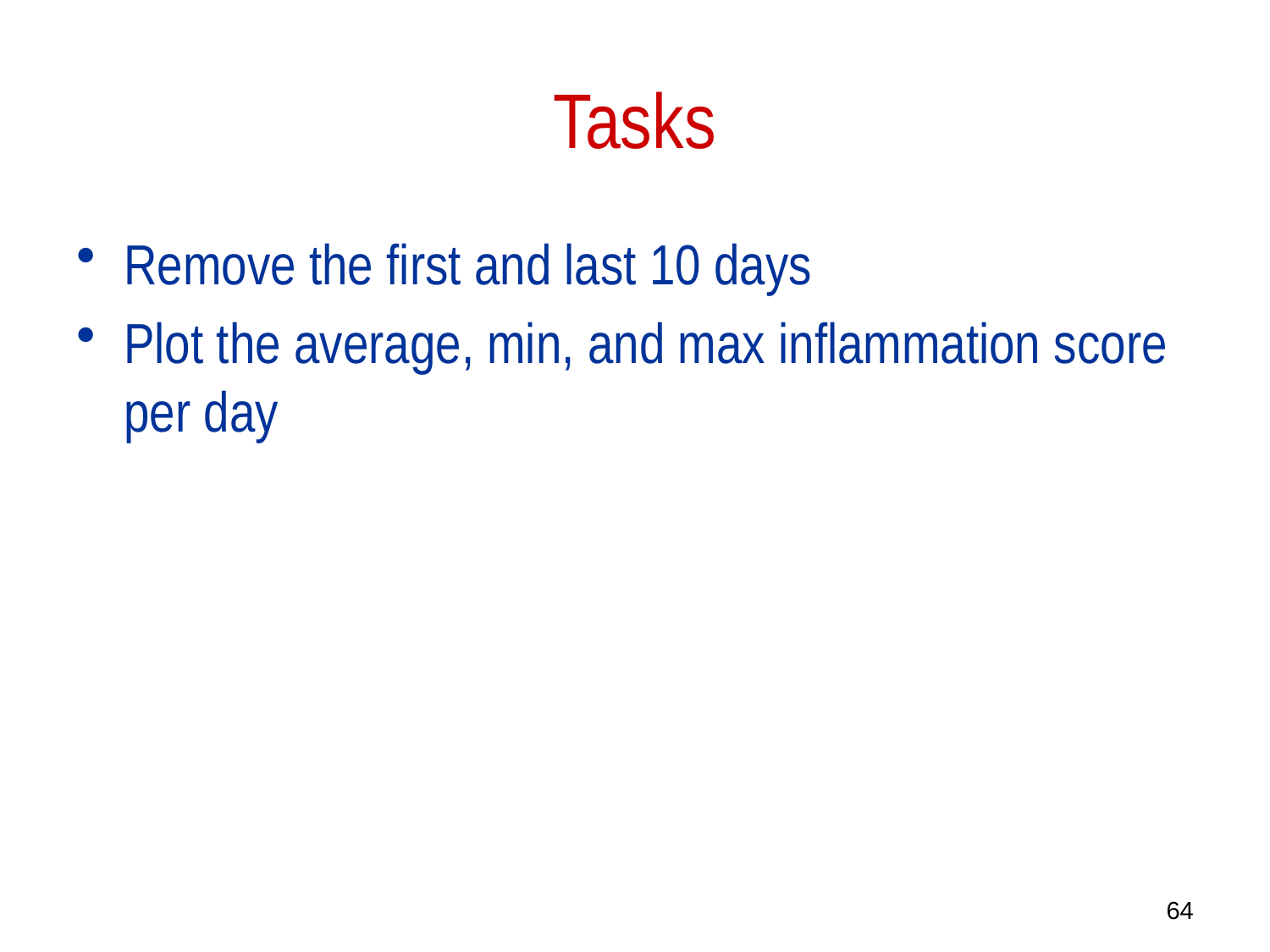

# Tasks
Remove the first and last 10 days
Plot the average, min, and max inflammation score per day
64